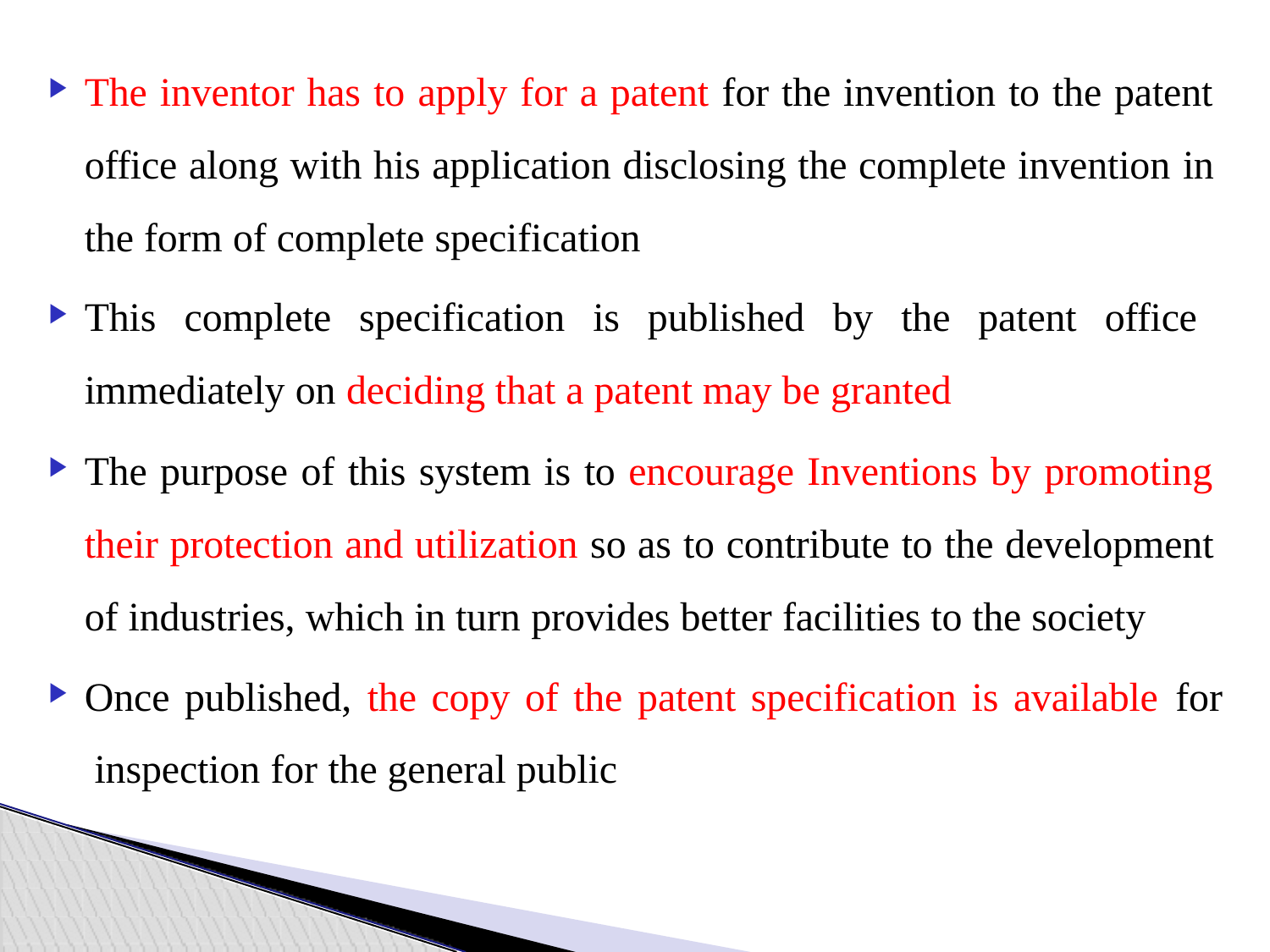

# The inventor has to apply for a patent for the invention to the patent  office along with his application disclosing the complete invention in  the form of complete specification
This complete specification is published by the patent office  immediately on deciding that a patent may be granted
▶
▶
The purpose of this system is to encourage Inventions by promoting  their protection and utilization so as to contribute to the development  of industries, which in turn provides better facilities to the society
▶
Once published, the copy of the patent specification is available for  inspection for the general public
▶